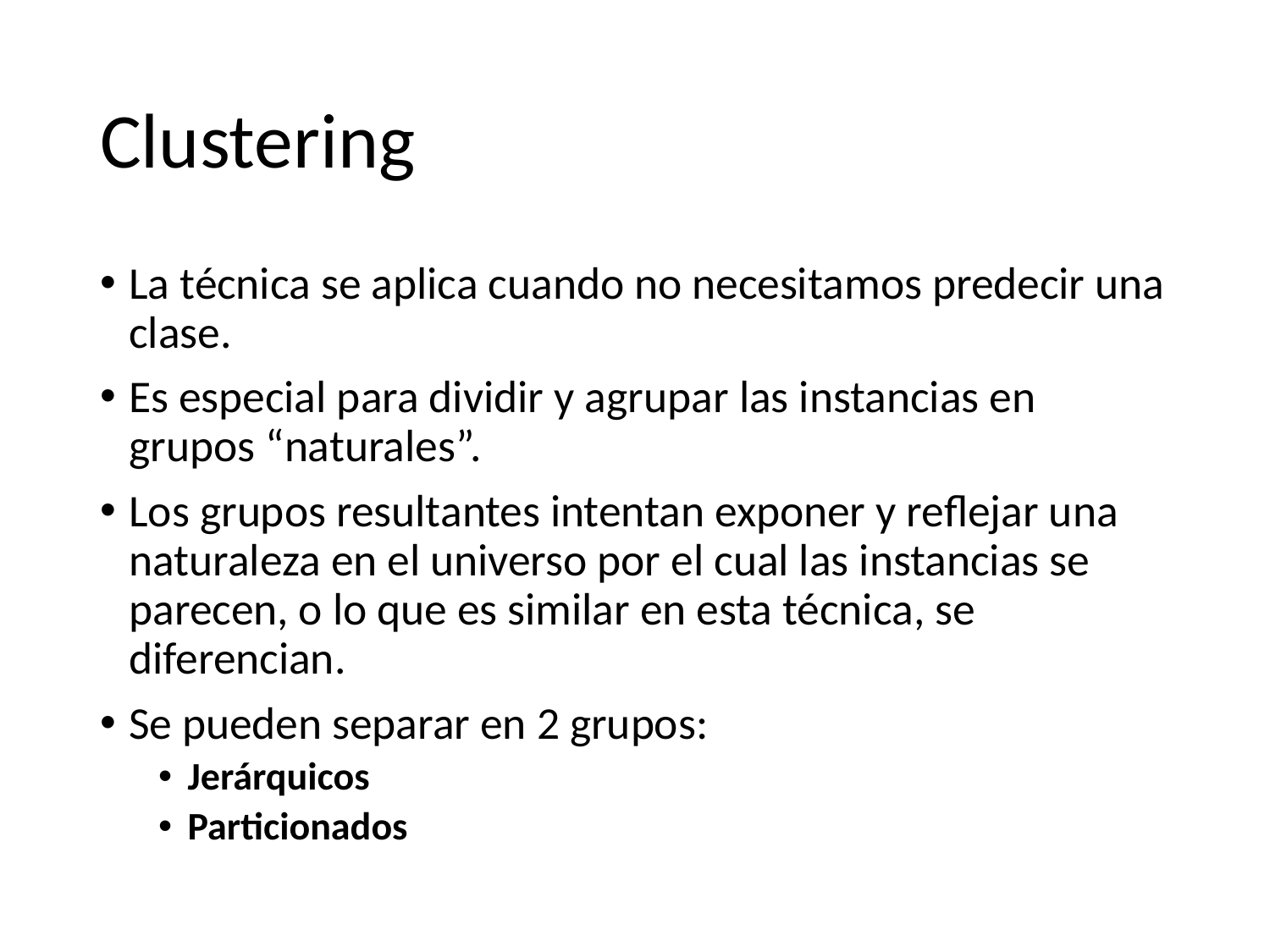

# Clustering
La técnica se aplica cuando no necesitamos predecir una clase.
Es especial para dividir y agrupar las instancias en grupos “naturales”.
Los grupos resultantes intentan exponer y reflejar una naturaleza en el universo por el cual las instancias se parecen, o lo que es similar en esta técnica, se diferencian.
Se pueden separar en 2 grupos:
Jerárquicos
Particionados